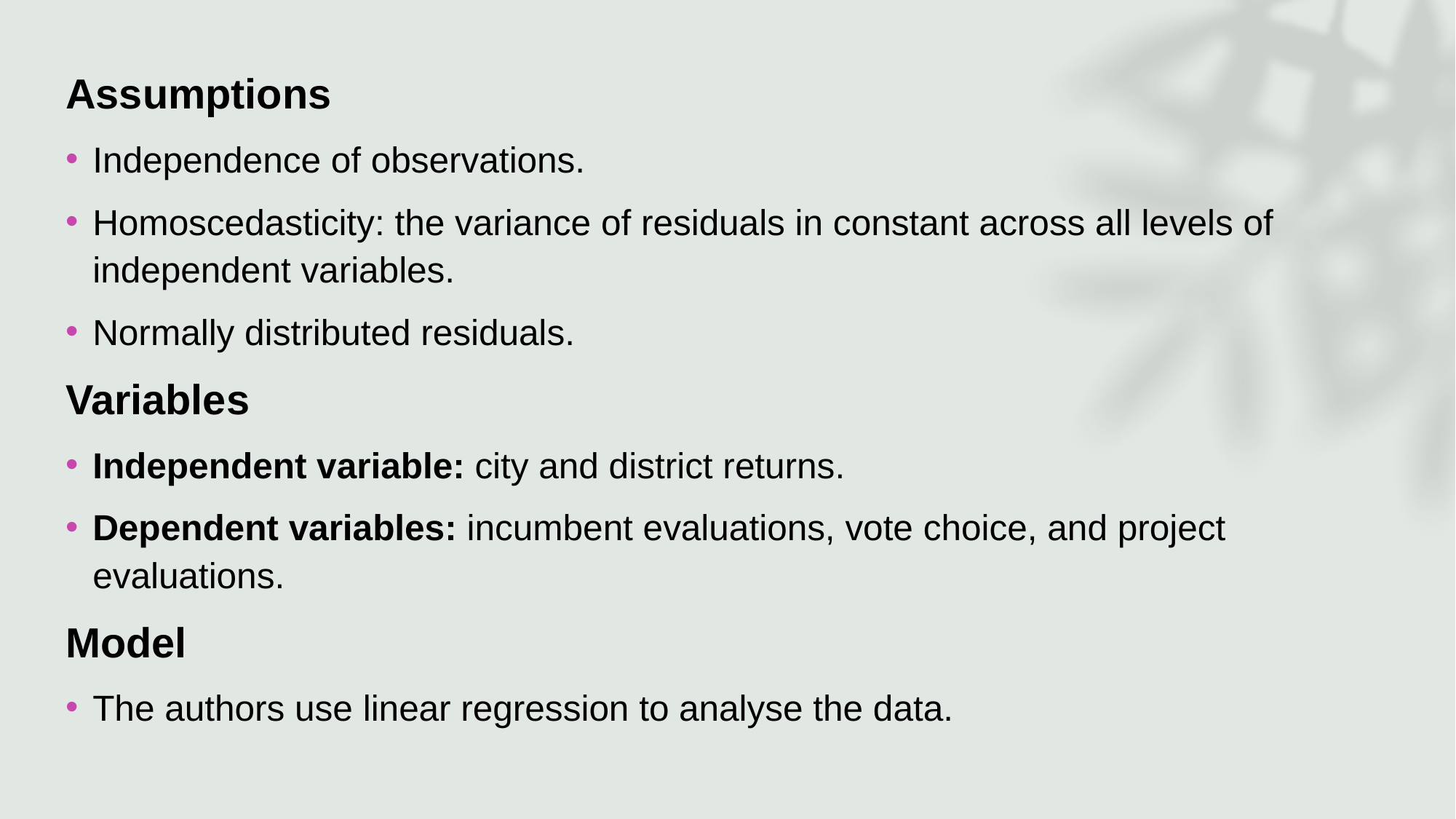

Assumptions
Independence of observations.
Homoscedasticity: the variance of residuals in constant across all levels of independent variables.
Normally distributed residuals.
Variables
Independent variable: city and district returns.
Dependent variables: incumbent evaluations, vote choice, and project evaluations.
Model
The authors use linear regression to analyse the data.